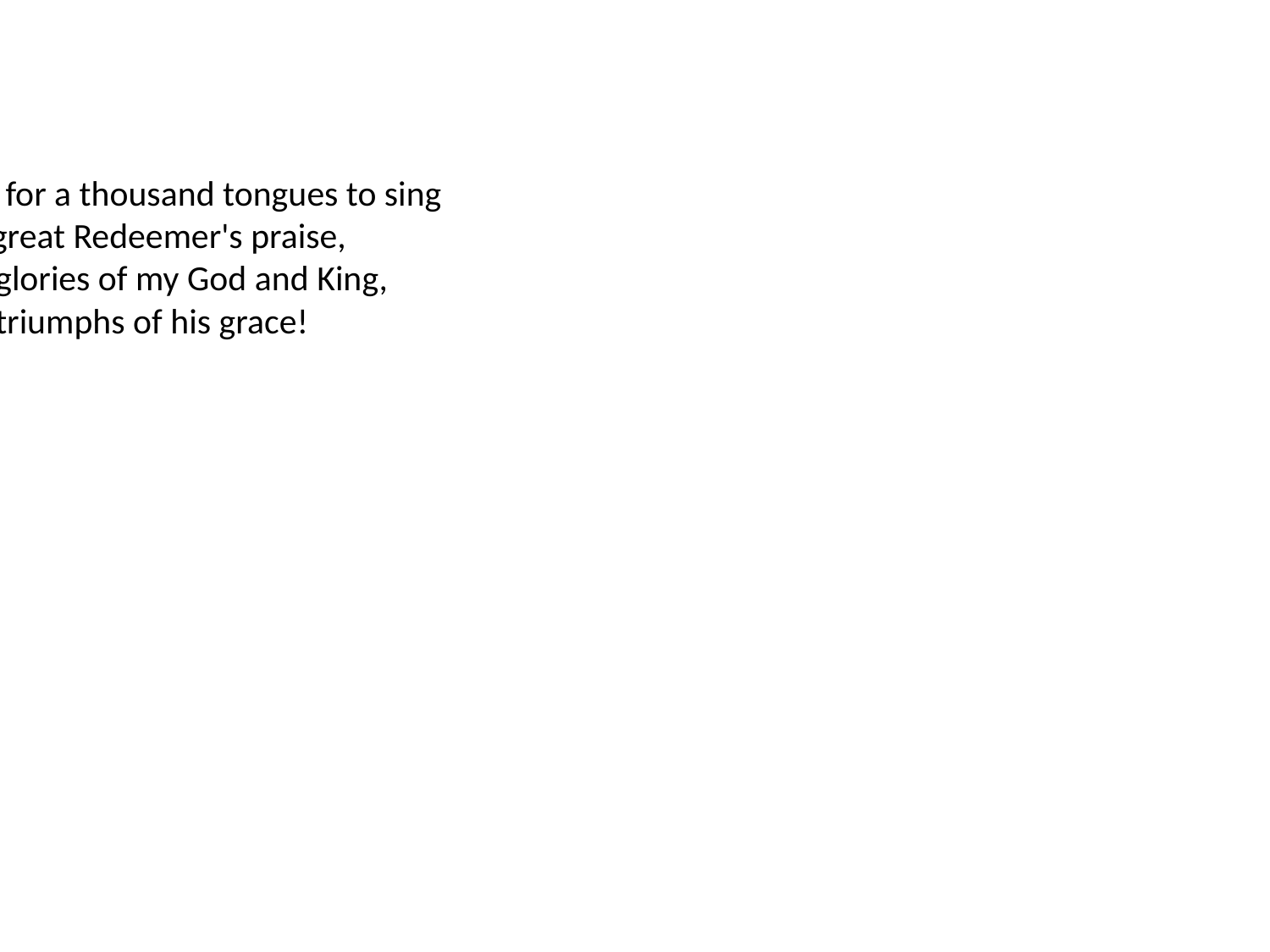

1. O for a thousand tongues to sing
my great Redeemer's praise,
the glories of my God and King,
the triumphs of his grace!